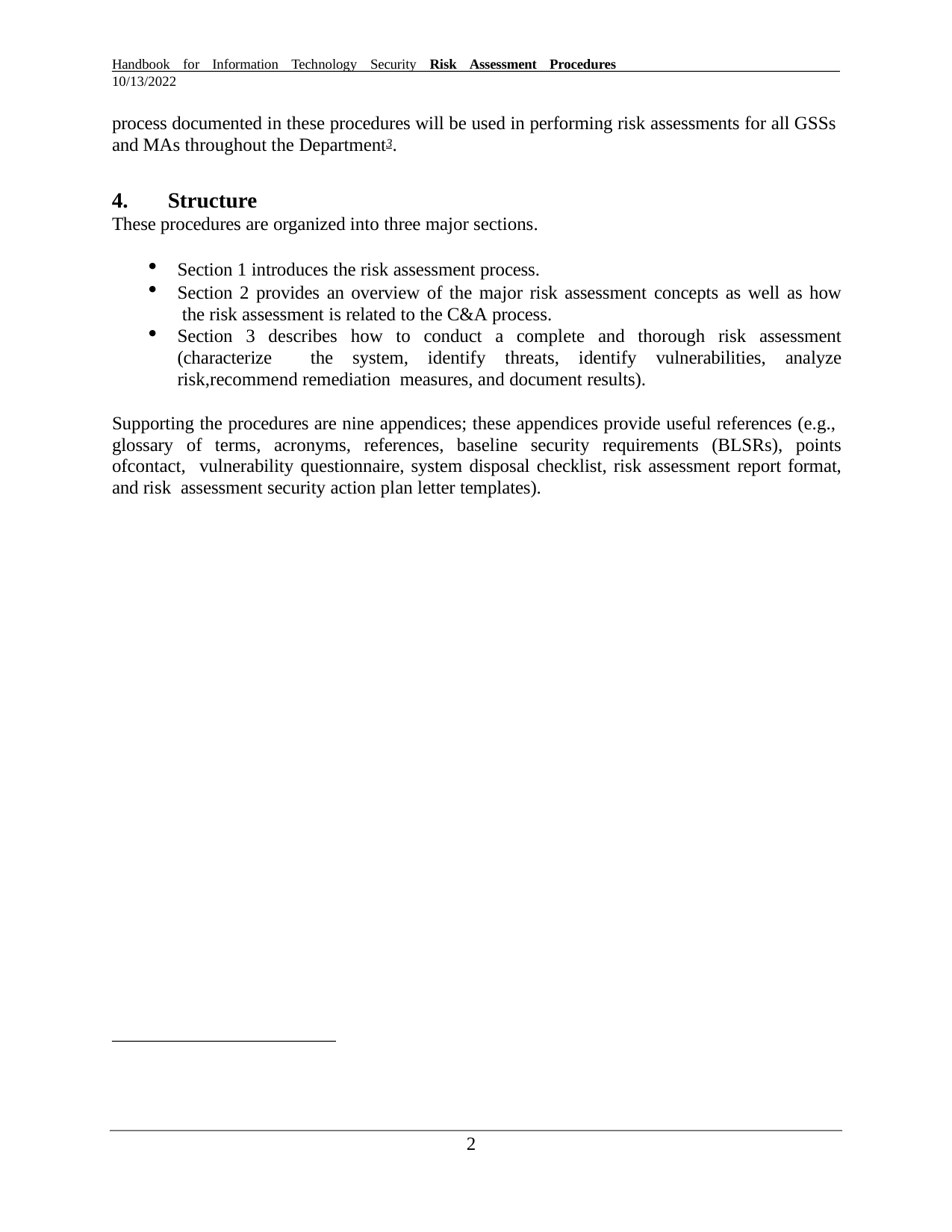

Handbook for Information Technology Security Risk Assessment Procedures	10/13/2022

process documented in these procedures will be used in performing risk assessments for all GSSs  and MAs throughout the Department3.

Structure
These procedures are organized into three major sections.

Section 1 introduces the risk assessment process.
Section 2 provides an overview of the major risk assessment concepts as well as how  the risk assessment is related to the C&A process.
Section 3 describes how to conduct a complete and thorough risk assessment (characterize  the system, identify threats, identify vulnerabilities, analyze risk,recommend remediation  measures, and document results).

Supporting the procedures are nine appendices; these appendices provide useful references (e.g.,  glossary of terms, acronyms, references, baseline security requirements (BLSRs), points ofcontact,  vulnerability questionnaire, system disposal checklist, risk assessment report format, and risk  assessment security action plan letter templates).

2